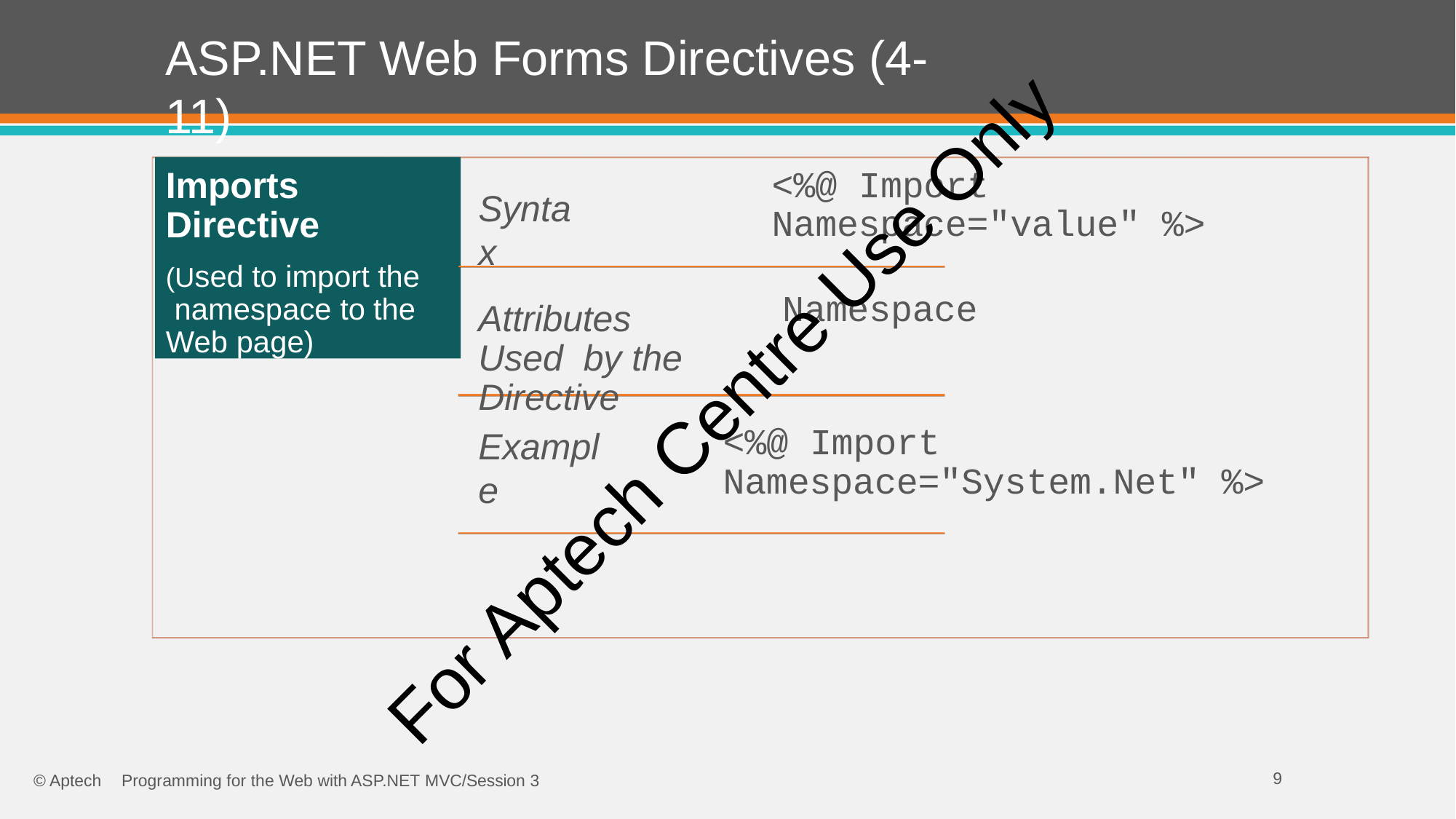

# ASP.NET Web Forms Directives (4-11)

Imports  Directive
(Used to import the  namespace to the  Web page)
<%@ Import  Namespace="value" %>
Syntax

Namespace
Attributes Used  by the Directive
For Aptech Centre Use Only
<%@ Import  Namespace="System.Net" %>
Example
9
© Aptech	Programming for the Web with ASP.NET MVC/Session 3